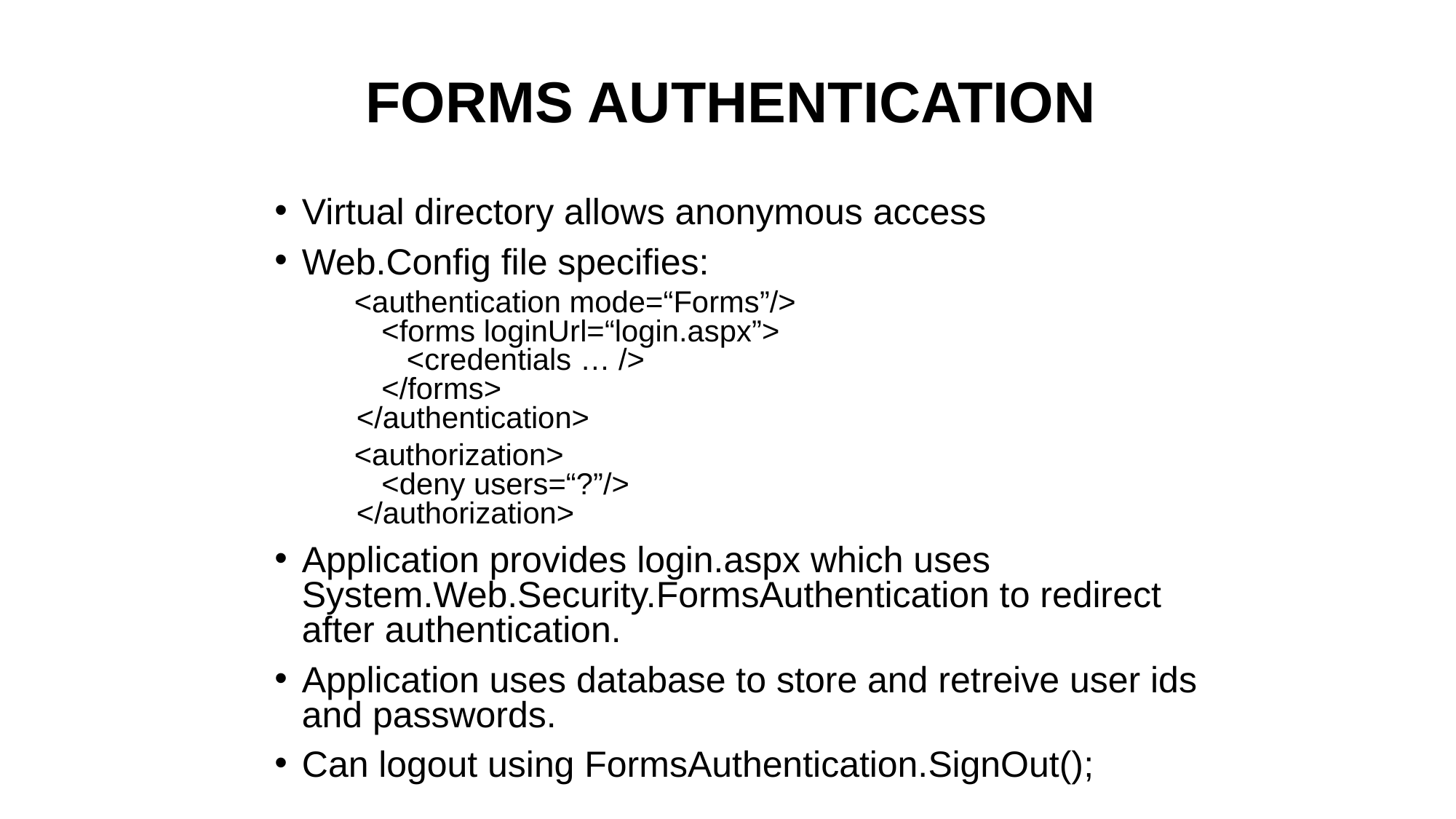

# Forms Authentication
Virtual directory allows anonymous access
Web.Config file specifies:
   <authentication mode=“Forms”/>
   <forms loginUrl=“login.aspx”>
      <credentials … />
   </forms>
</authentication>
   <authorization>
   <deny users=“?”/>
</authorization>
Application provides login.aspx which uses System.Web.Security.FormsAuthentication to redirect after authentication.
Application uses database to store and retreive user ids and passwords.
Can logout using FormsAuthentication.SignOut();